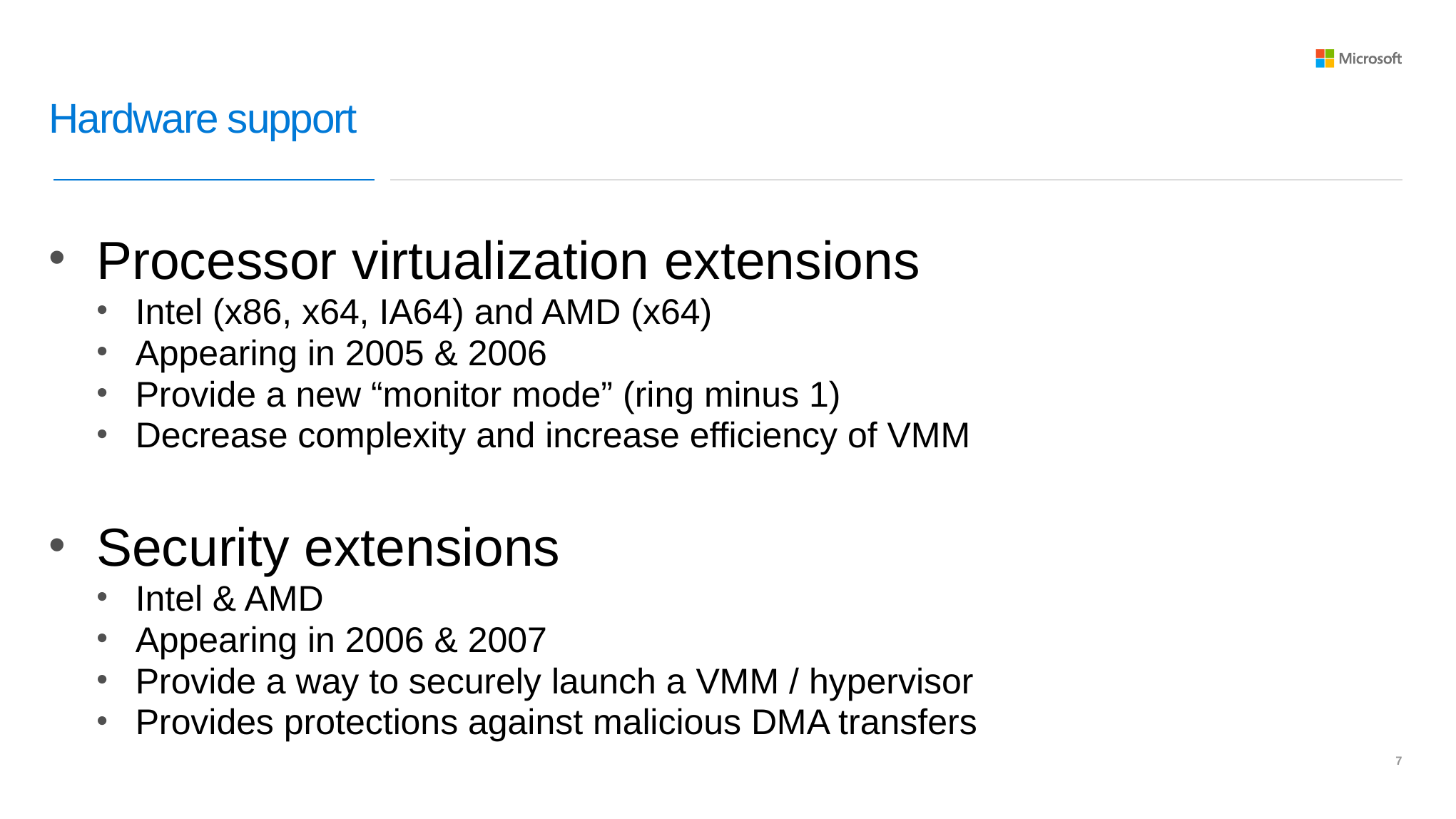

# Hardware support
Processor virtualization extensions
Intel (x86, x64, IA64) and AMD (x64)
Appearing in 2005 & 2006
Provide a new “monitor mode” (ring minus 1)
Decrease complexity and increase efficiency of VMM

Security extensions
Intel & AMD
Appearing in 2006 & 2007
Provide a way to securely launch a VMM / hypervisor
Provides protections against malicious DMA transfers
7